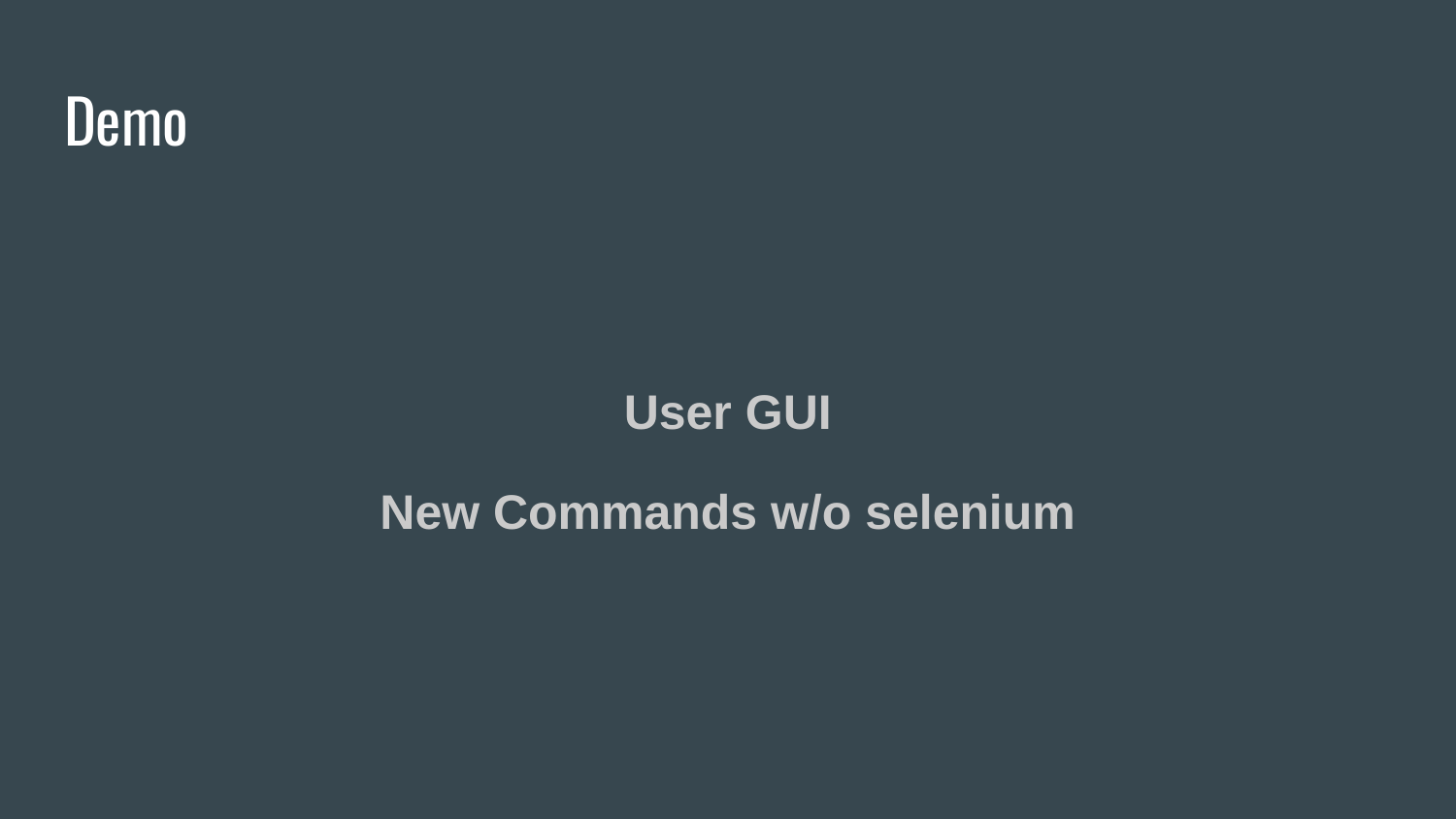

# Demo
User GUI
New Commands w/o selenium